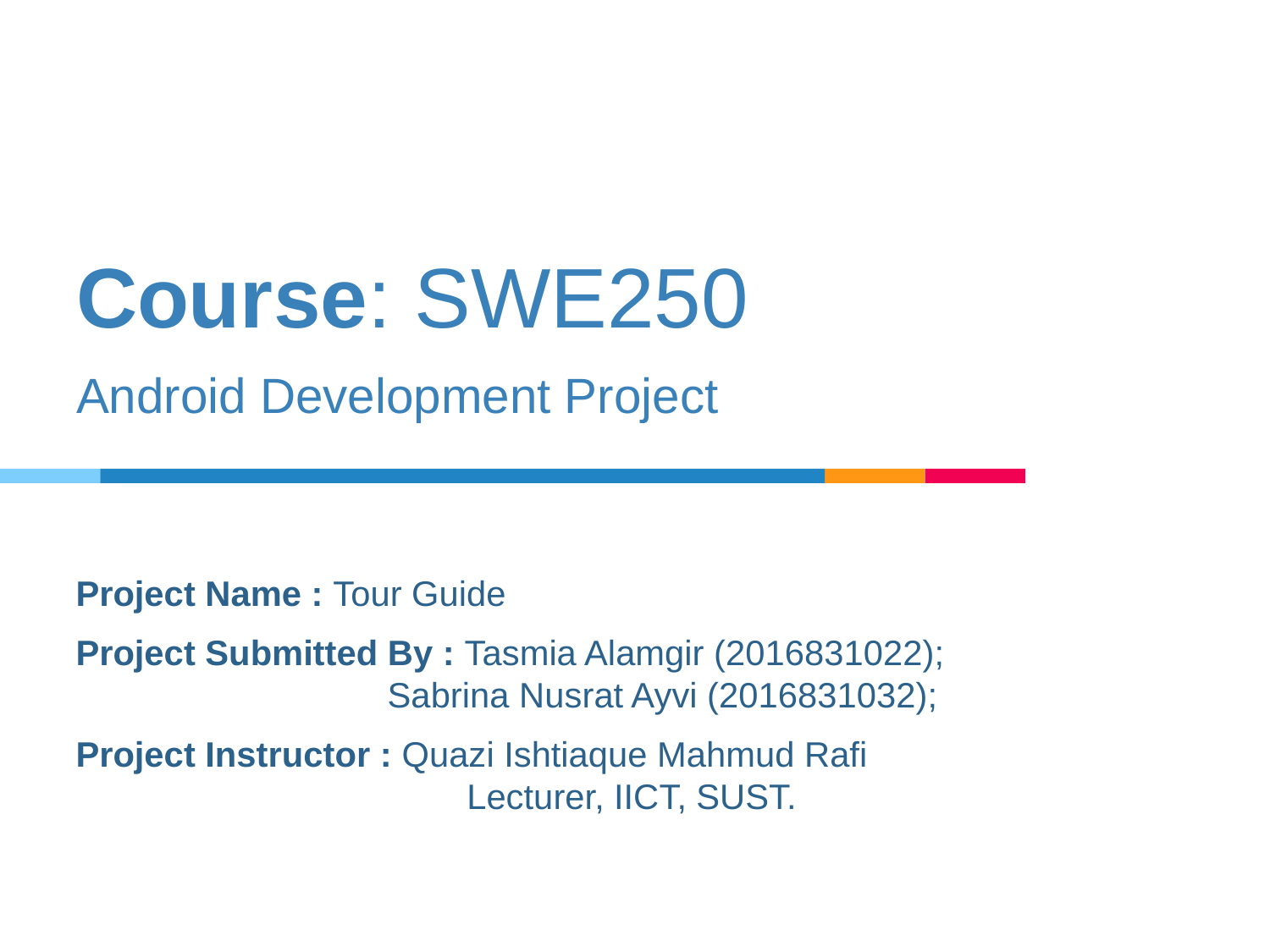

# Course: SWE250 Space Android Development Project
Project Name : Tour Guide
space
Project Submitted By : Tasmia Alamgir (2016831022);
                                Sabrina Nusrat Ayvi (2016831032);
space
Project Instructor : Quazi Ishtiaque Mahmud Rafi
			 Lecturer, IICT, SUST.